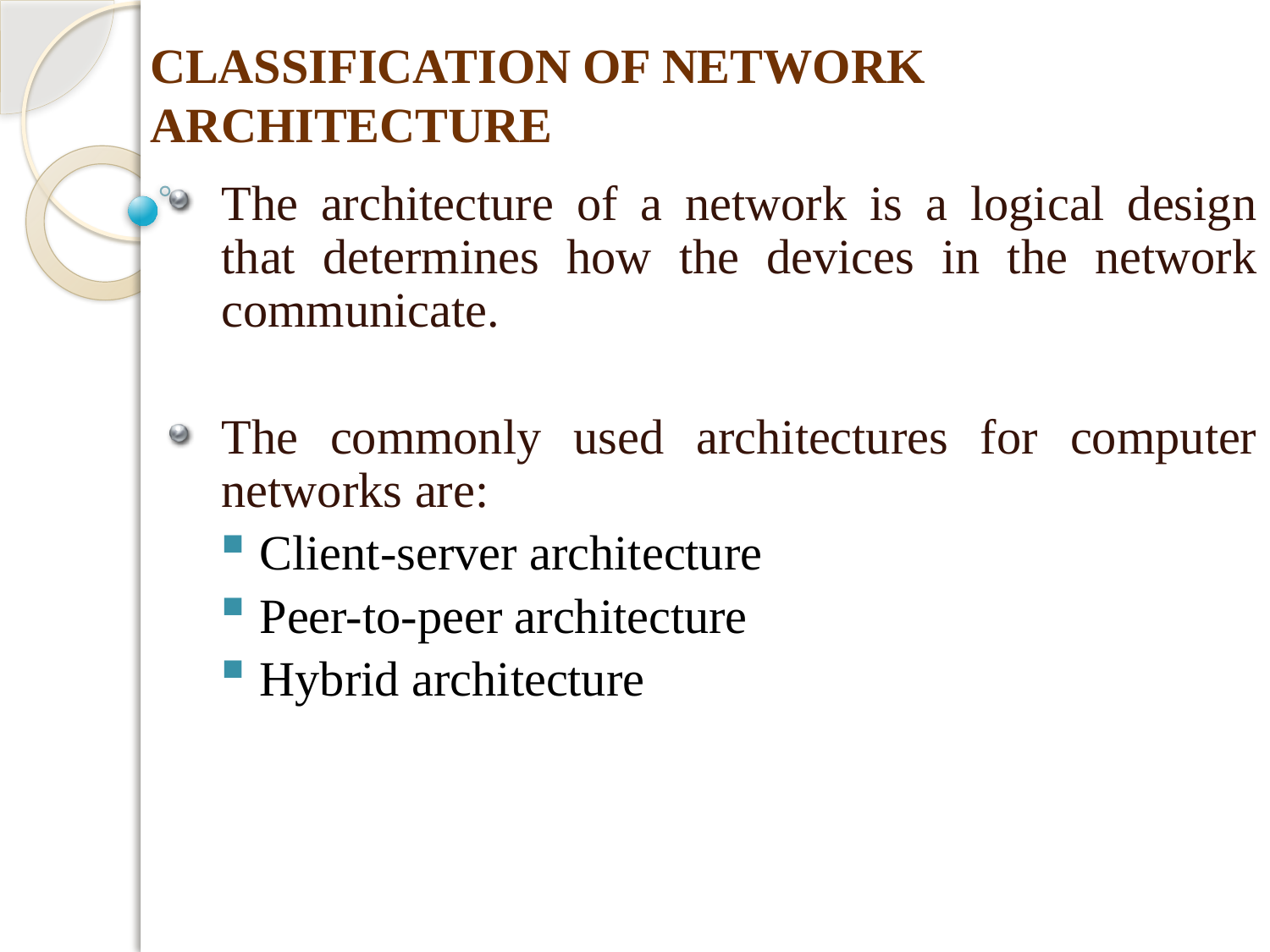

# CLASSIFICATION OF NETWORK ARCHITECTURE
The architecture of a network is a logical design that determines how the devices in the network communicate.

The commonly used architectures for computer networks are:
Client-server architecture
Peer-to-peer architecture
Hybrid architecture